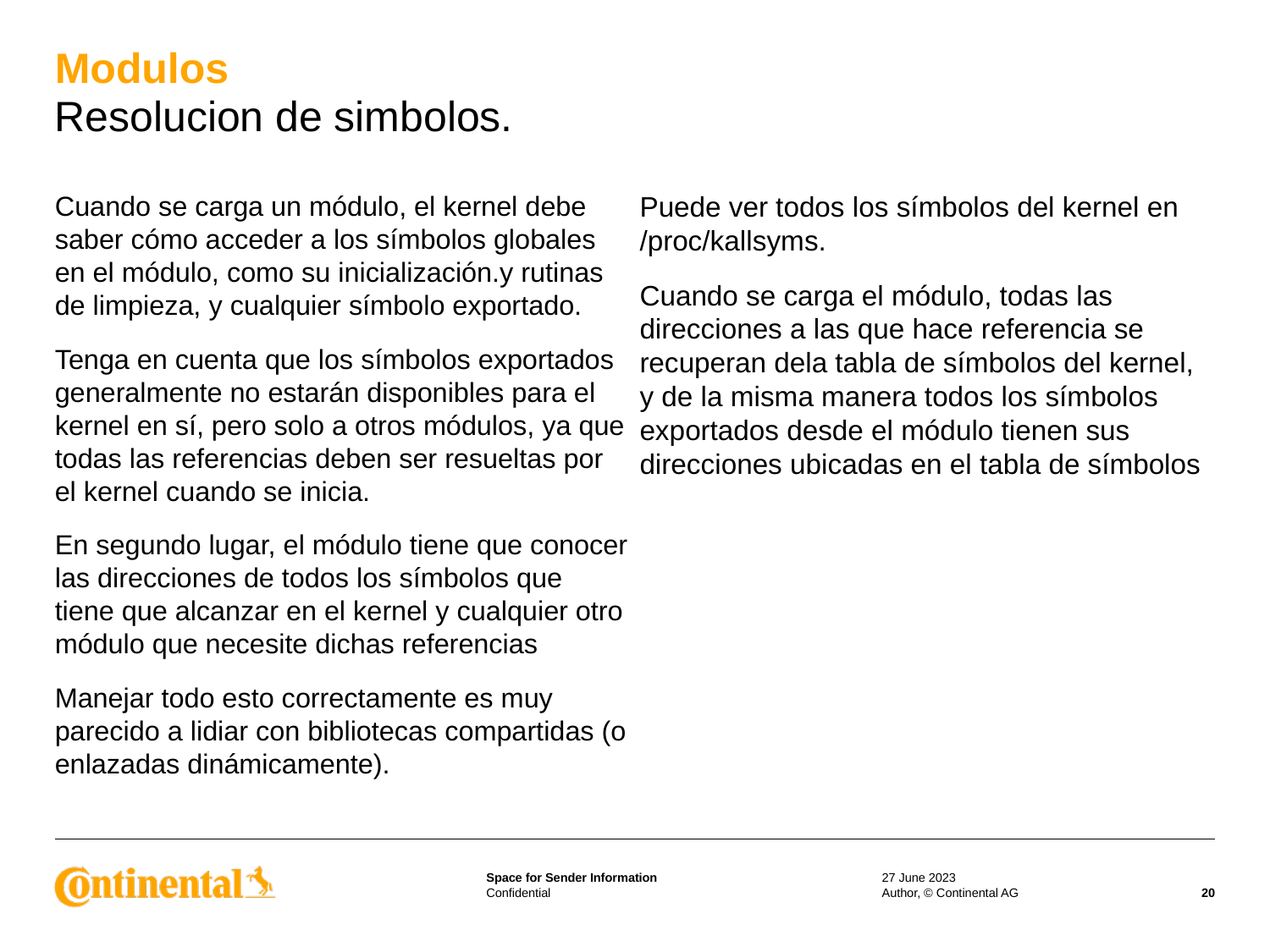

# Modulos Resolucion de simbolos.
Cuando se carga un módulo, el kernel debe saber cómo acceder a los símbolos globales en el módulo, como su inicialización.y rutinas de limpieza, y cualquier símbolo exportado.
Tenga en cuenta que los símbolos exportados generalmente no estarán disponibles para el kernel en sí, pero solo a otros módulos, ya que todas las referencias deben ser resueltas por el kernel cuando se inicia.
En segundo lugar, el módulo tiene que conocer las direcciones de todos los símbolos que tiene que alcanzar en el kernel y cualquier otro módulo que necesite dichas referencias
Manejar todo esto correctamente es muy parecido a lidiar con bibliotecas compartidas (o enlazadas dinámicamente).
Puede ver todos los símbolos del kernel en /proc/kallsyms.
Cuando se carga el módulo, todas las direcciones a las que hace referencia se recuperan dela tabla de símbolos del kernel, y de la misma manera todos los símbolos exportados desde el módulo tienen sus direcciones ubicadas en el tabla de símbolos
27 June 2023
Author, © Continental AG
20